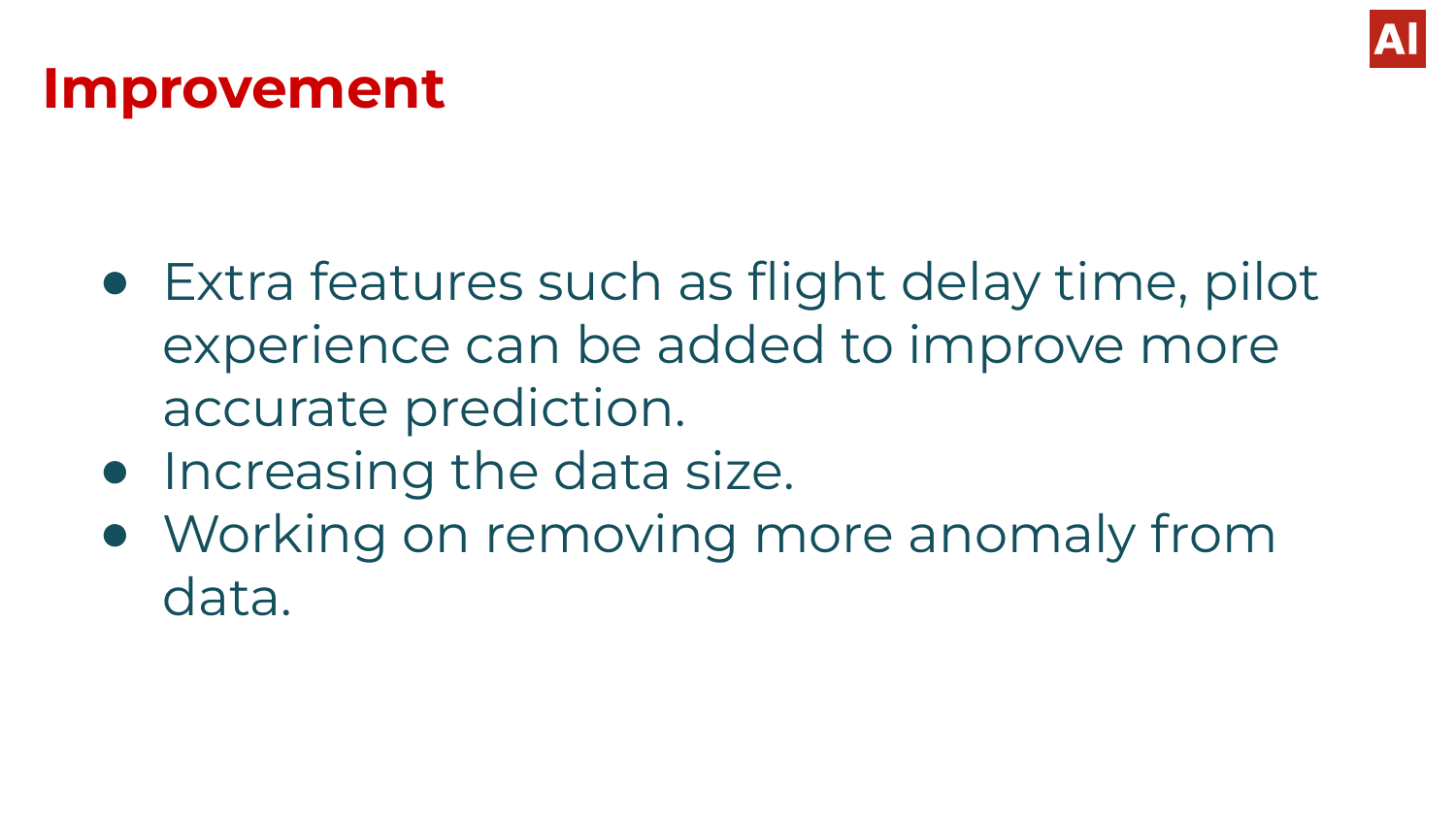

# Improvement
Extra features such as flight delay time, pilot experience can be added to improve more accurate prediction.
Increasing the data size.
Working on removing more anomaly from data.